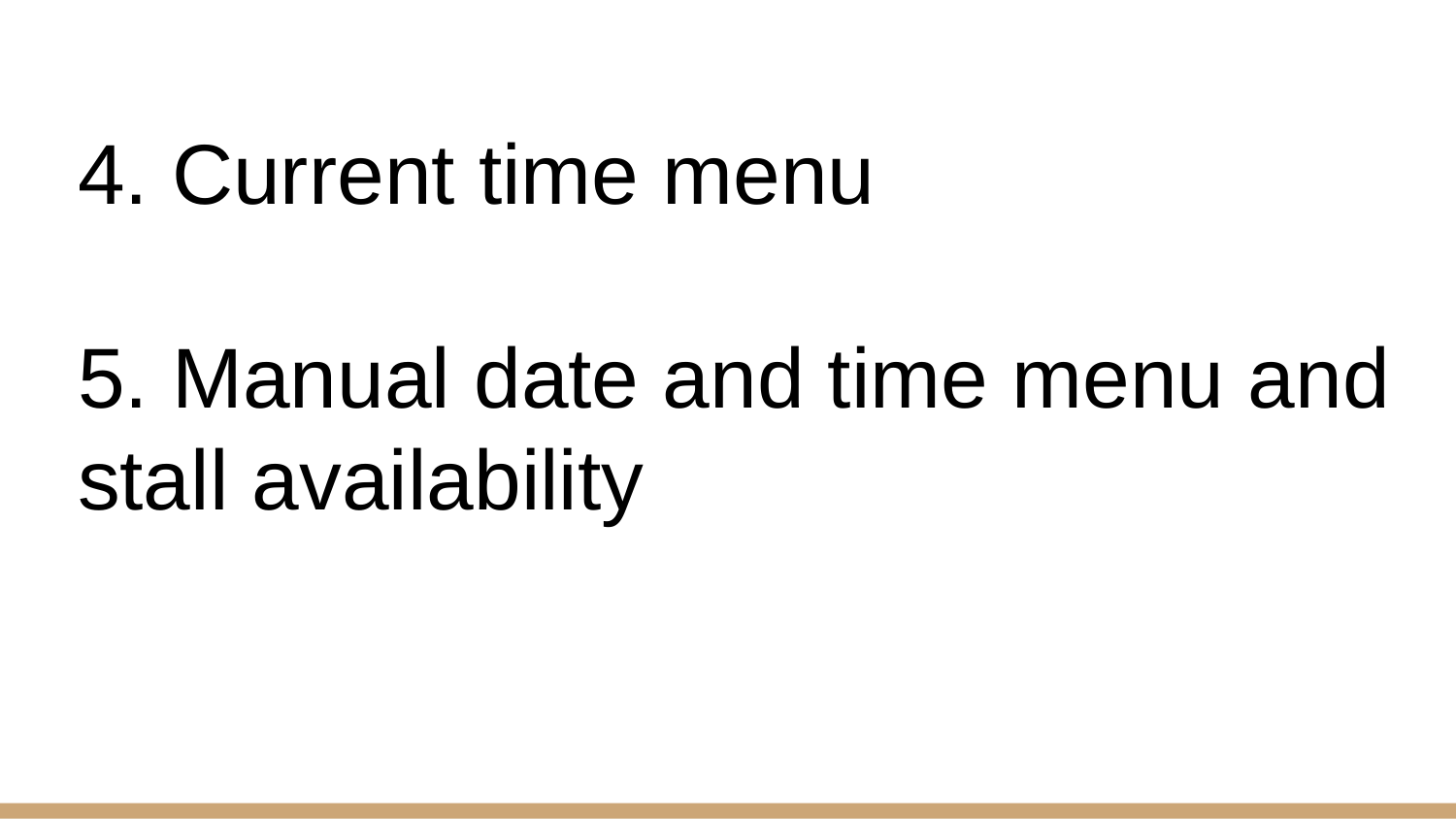

# 4. Current time menu

5. Manual date and time menu and stall availability